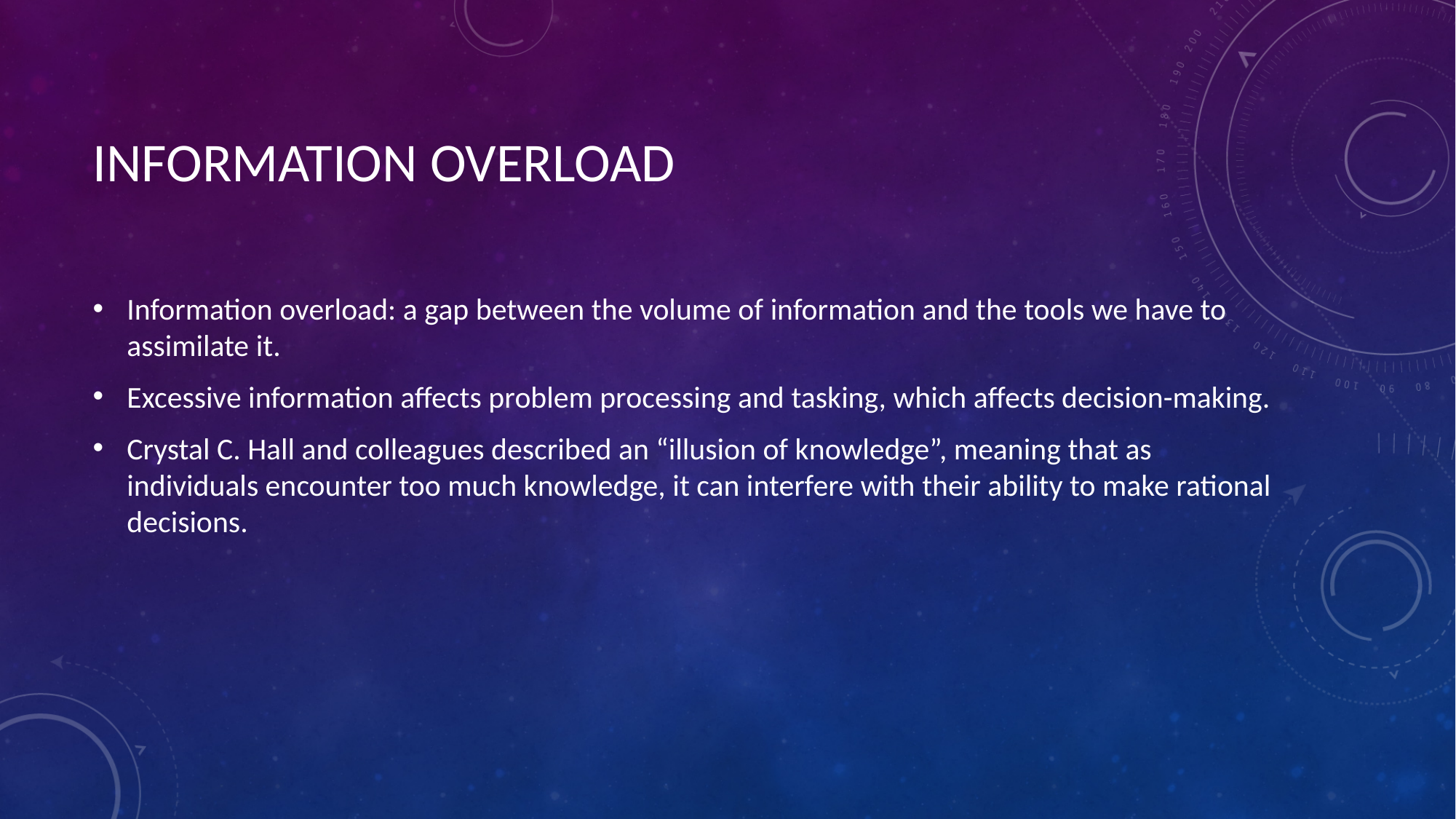

# Information Overload
Information overload: a gap between the volume of information and the tools we have to assimilate it.
Excessive information affects problem processing and tasking, which affects decision-making.
Crystal C. Hall and colleagues described an “illusion of knowledge”, meaning that as individuals encounter too much knowledge, it can interfere with their ability to make rational decisions.